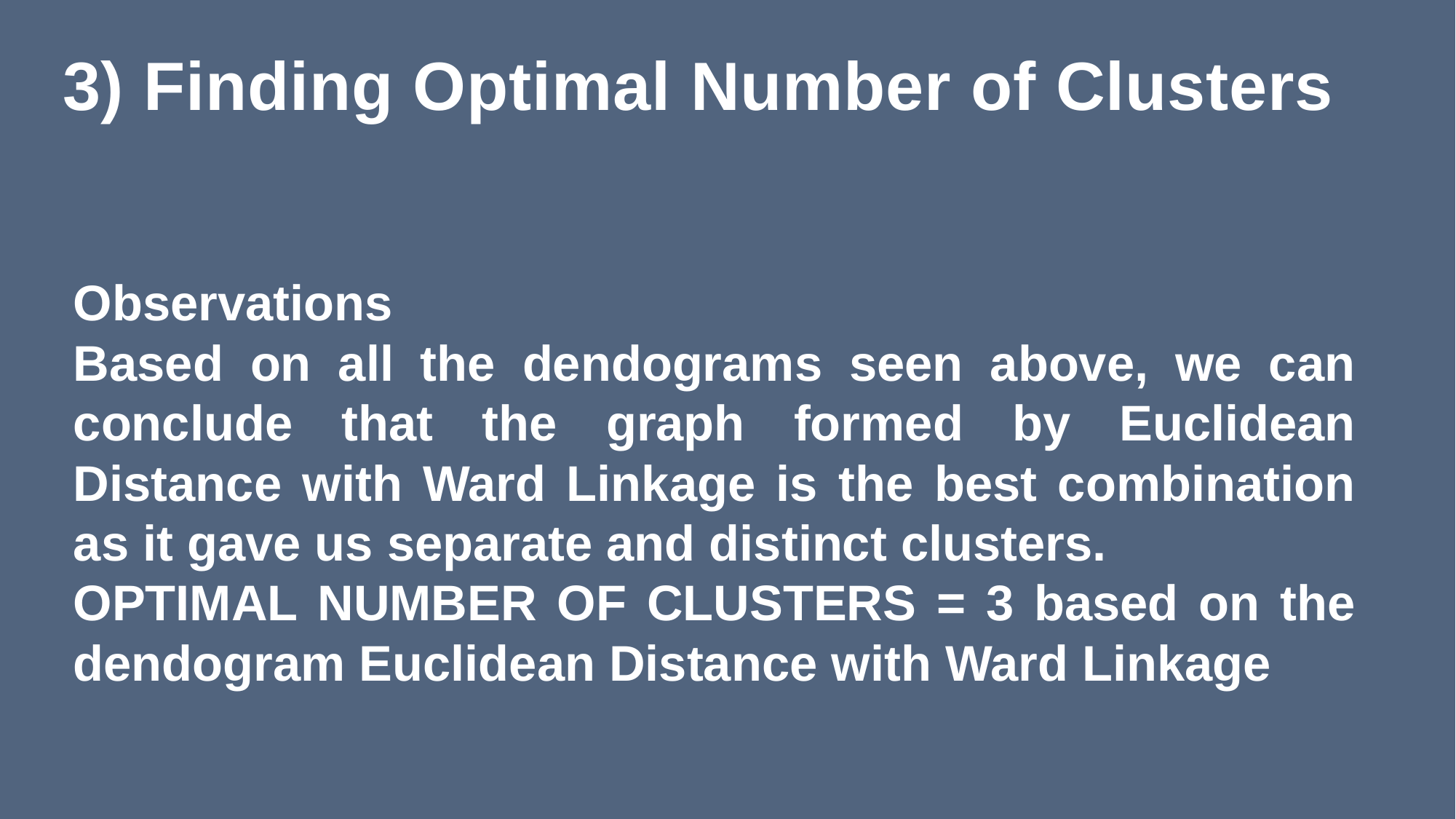

# 3) Finding Optimal Number of Clusters
Observations
Based on all the dendograms seen above, we can conclude that the graph formed by Euclidean Distance with Ward Linkage is the best combination as it gave us separate and distinct clusters.
OPTIMAL NUMBER OF CLUSTERS = 3 based on the dendogram Euclidean Distance with Ward Linkage